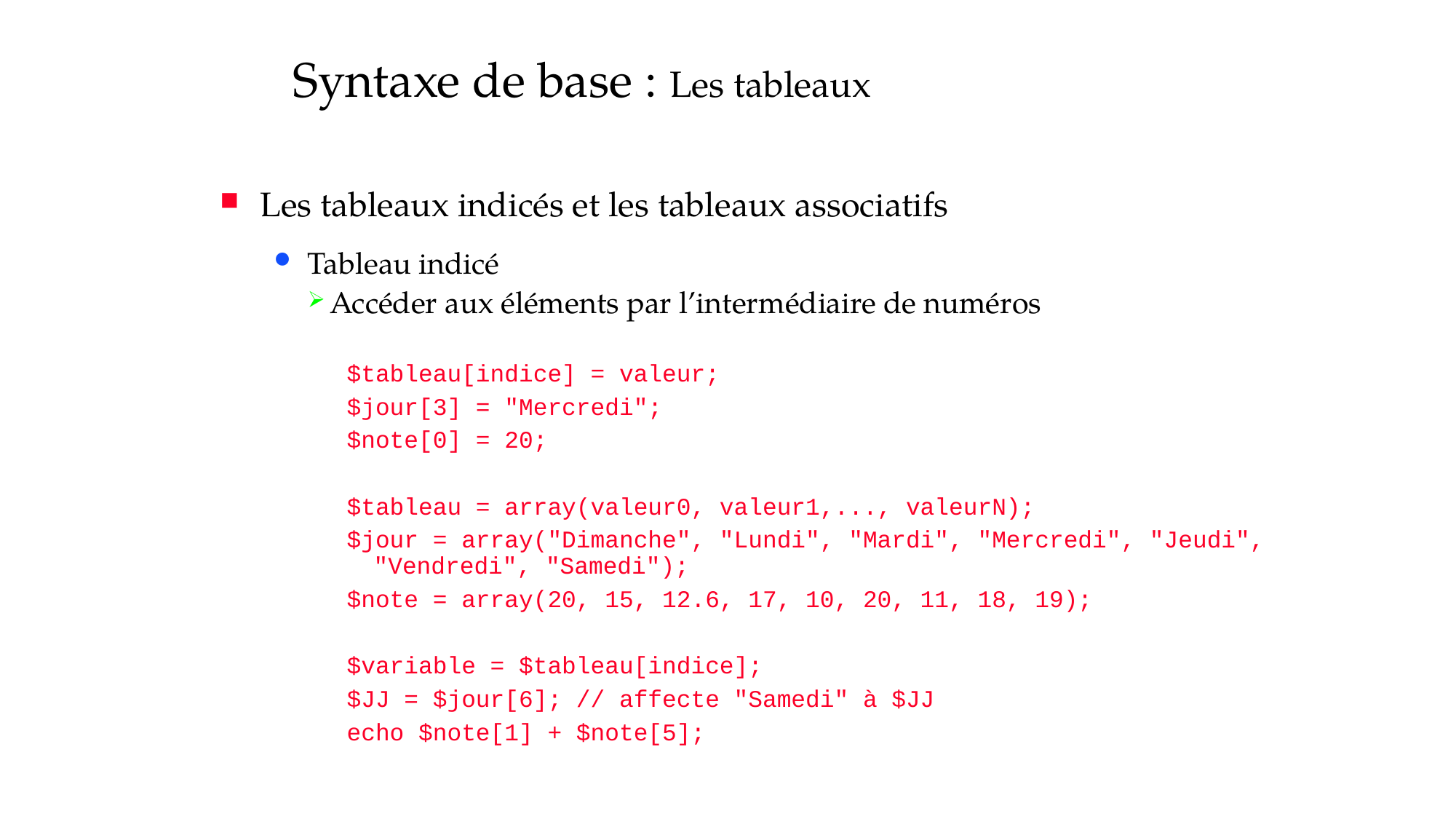

# Syntaxe de base : Les tableaux
Les tableaux indicés et les tableaux associatifs

Tableau indicé
Accéder aux éléments par l’intermédiaire de numéros

$tableau[indice] = valeur;
$jour[3] = "Mercredi";
$note[0] = 20;

$tableau = array(valeur0, valeur1,..., valeurN);
$jour = array("Dimanche", "Lundi", "Mardi", "Mercredi", "Jeudi", "Vendredi", "Samedi");
$note = array(20, 15, 12.6, 17, 10, 20, 11, 18, 19);

$variable = $tableau[indice];
$JJ = $jour[6]; // affecte "Samedi" à $JJ
echo $note[1] + $note[5];